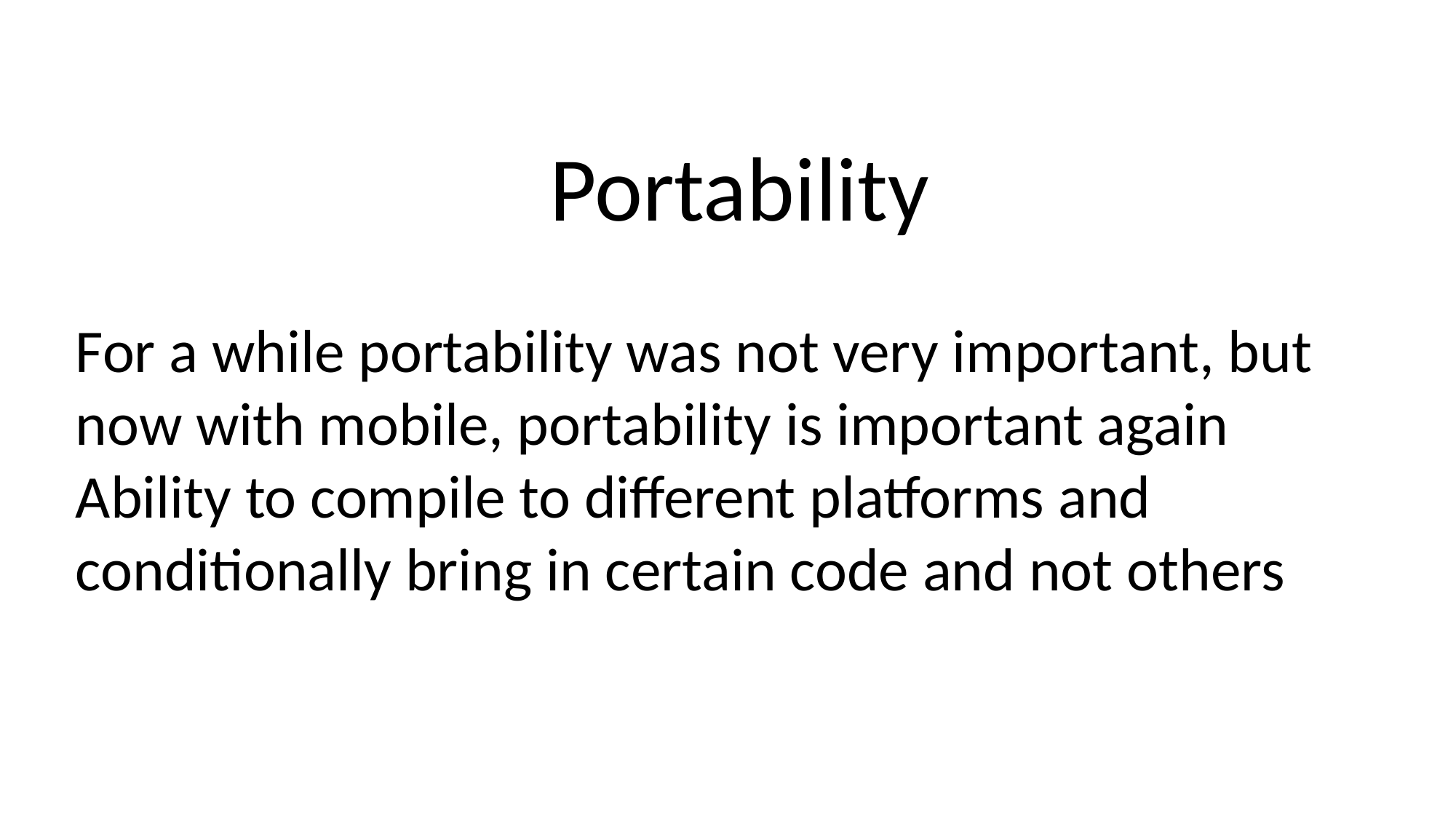

Portability

For a while portability was not very important, but 	now with mobile, portability is important again
Ability to compile to different platforms and 	conditionally bring in certain code and not others